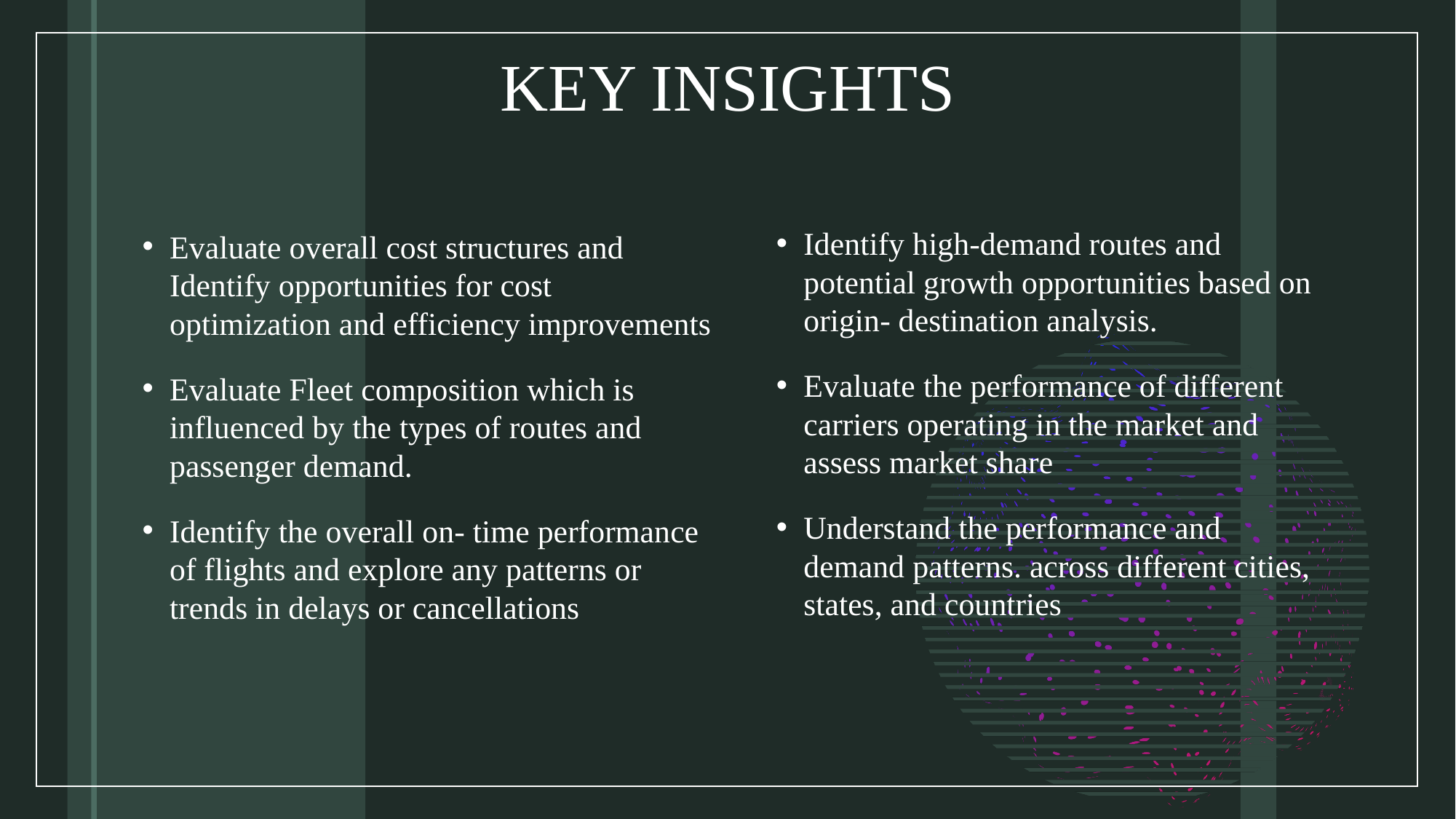

# KEY INSIGHTS
Identify high-demand routes and potential growth opportunities based on origin- destination analysis.
Evaluate the performance of different carriers operating in the market and assess market share
Understand the performance and demand patterns. across different cities, states, and countries
Evaluate overall cost structures and Identify opportunities for cost optimization and efficiency improvements
Evaluate Fleet composition which is influenced by the types of routes and passenger demand.
Identify the overall on- time performance of flights and explore any patterns or trends in delays or cancellations